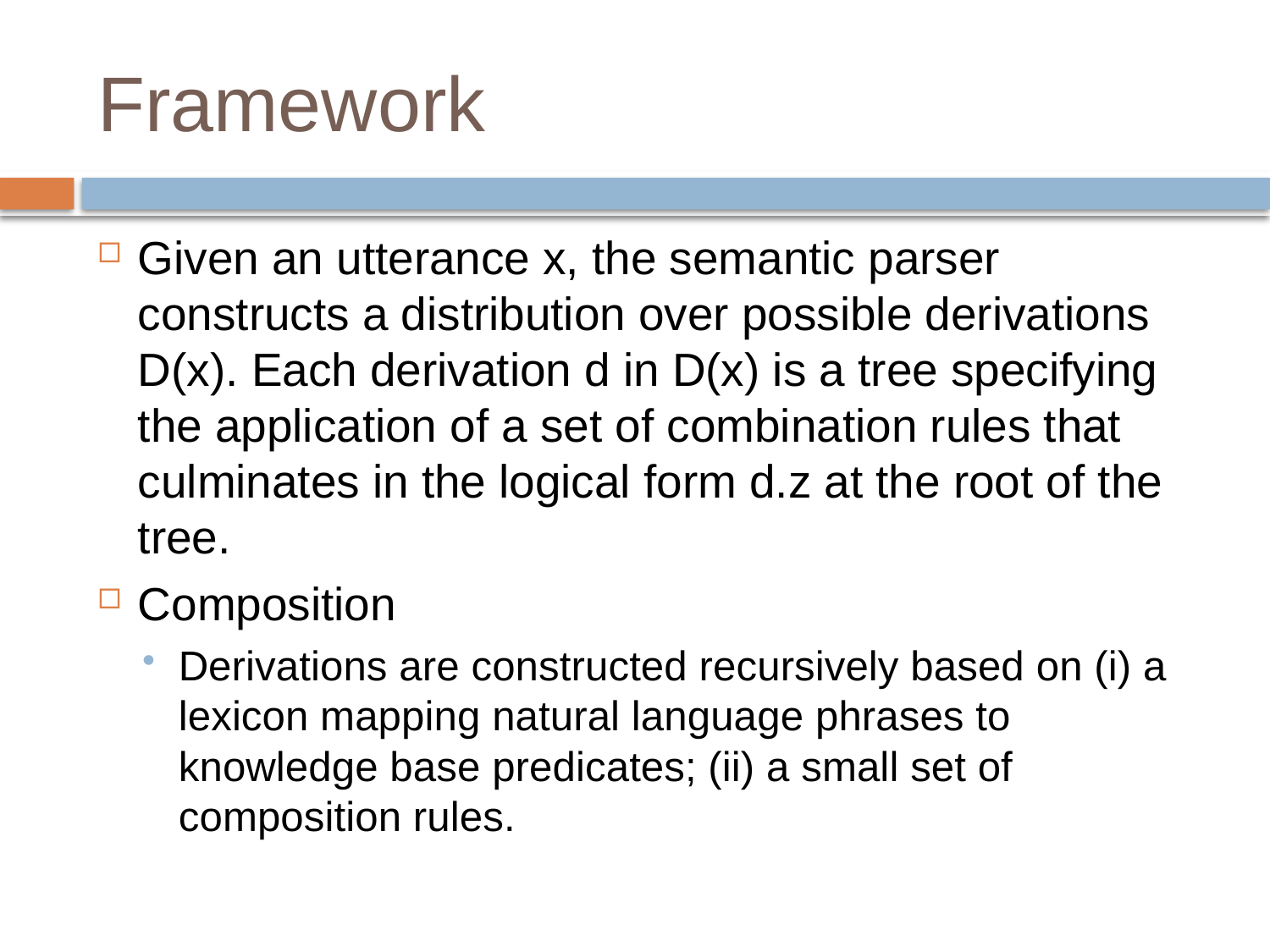

# Framework
Given an utterance x, the semantic parser constructs a distribution over possible derivations D(x). Each derivation d in D(x) is a tree specifying the application of a set of combination rules that culminates in the logical form d.z at the root of the tree.
Composition
Derivations are constructed recursively based on (i) a lexicon mapping natural language phrases to knowledge base predicates; (ii) a small set of composition rules.